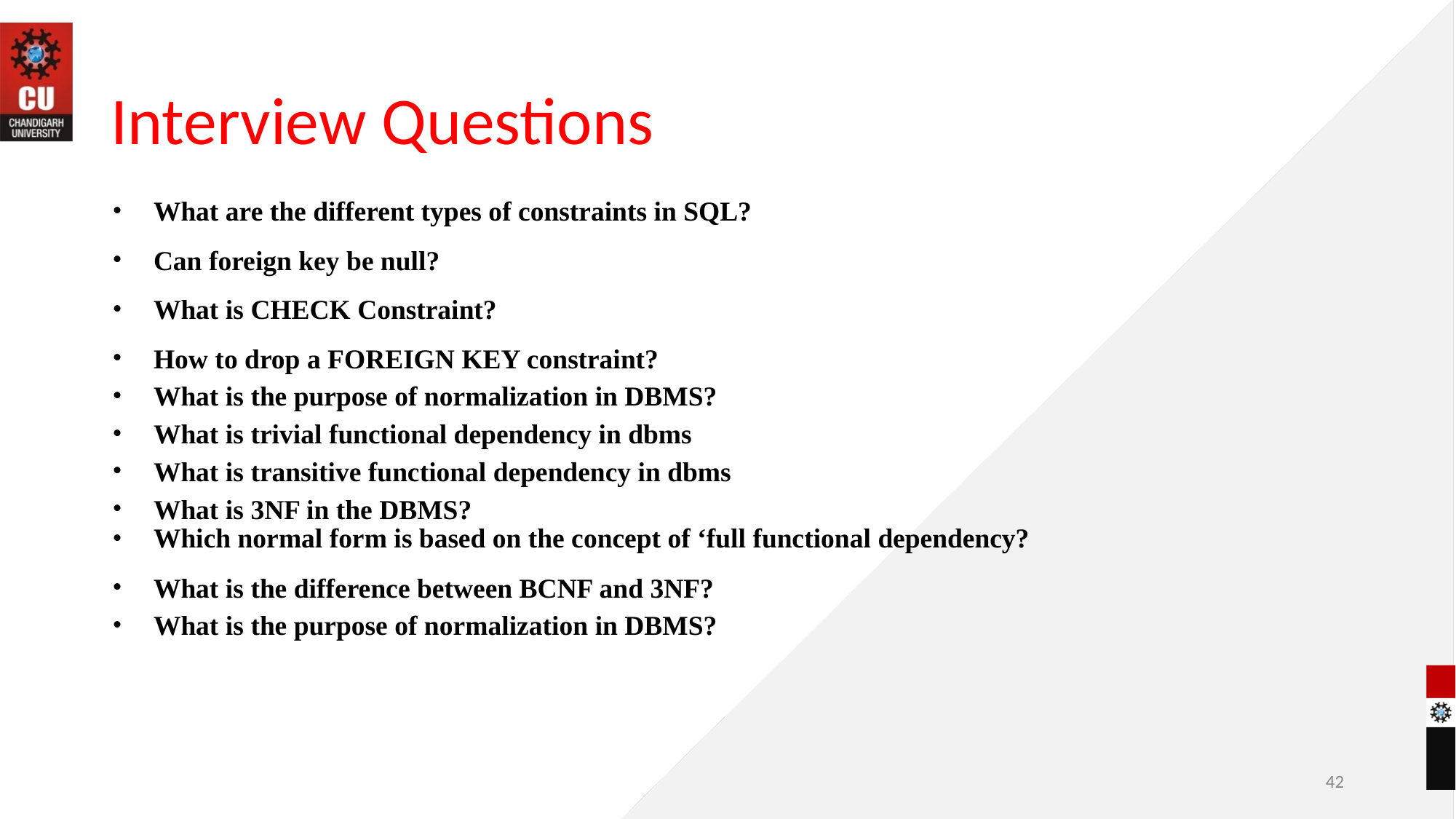

# Interview Questions
What are the different types of constraints in SQL?
Can foreign key be null?
What is CHECK Constraint?
How to drop a FOREIGN KEY constraint?
What is the purpose of normalization in DBMS?
What is trivial functional dependency in dbms
What is transitive functional dependency in dbms
What is 3NF in the DBMS?
Which normal form is based on the concept of ‘full functional dependency?
What is the difference between BCNF and 3NF?
What is the purpose of normalization in DBMS?

42